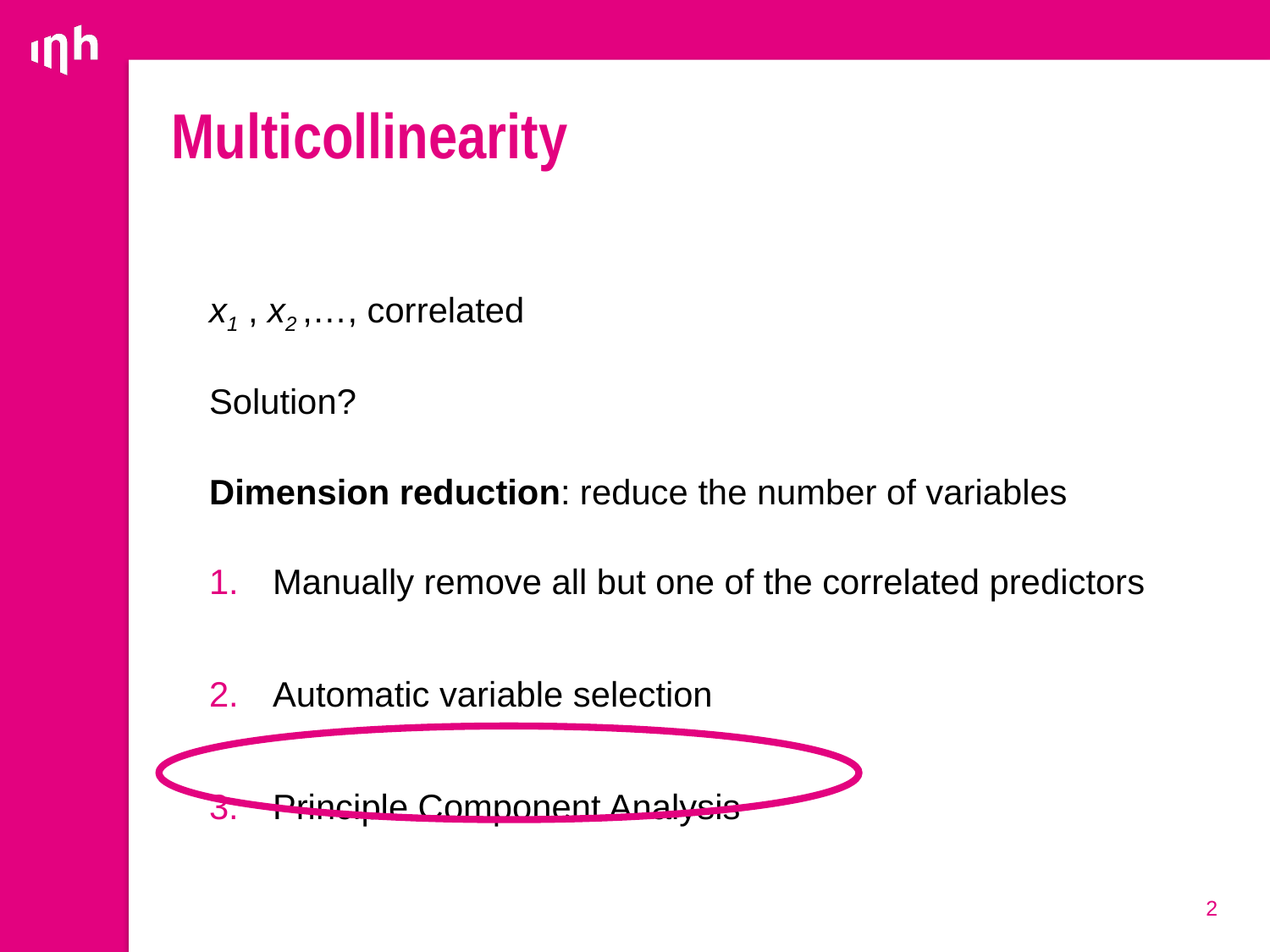

# Multicollinearity
x1 , x2 ,…, correlated

Solution?

Dimension reduction: reduce the number of variables

Manually remove all but one of the correlated predictors

Automatic variable selection

Principle Component Analysis

2